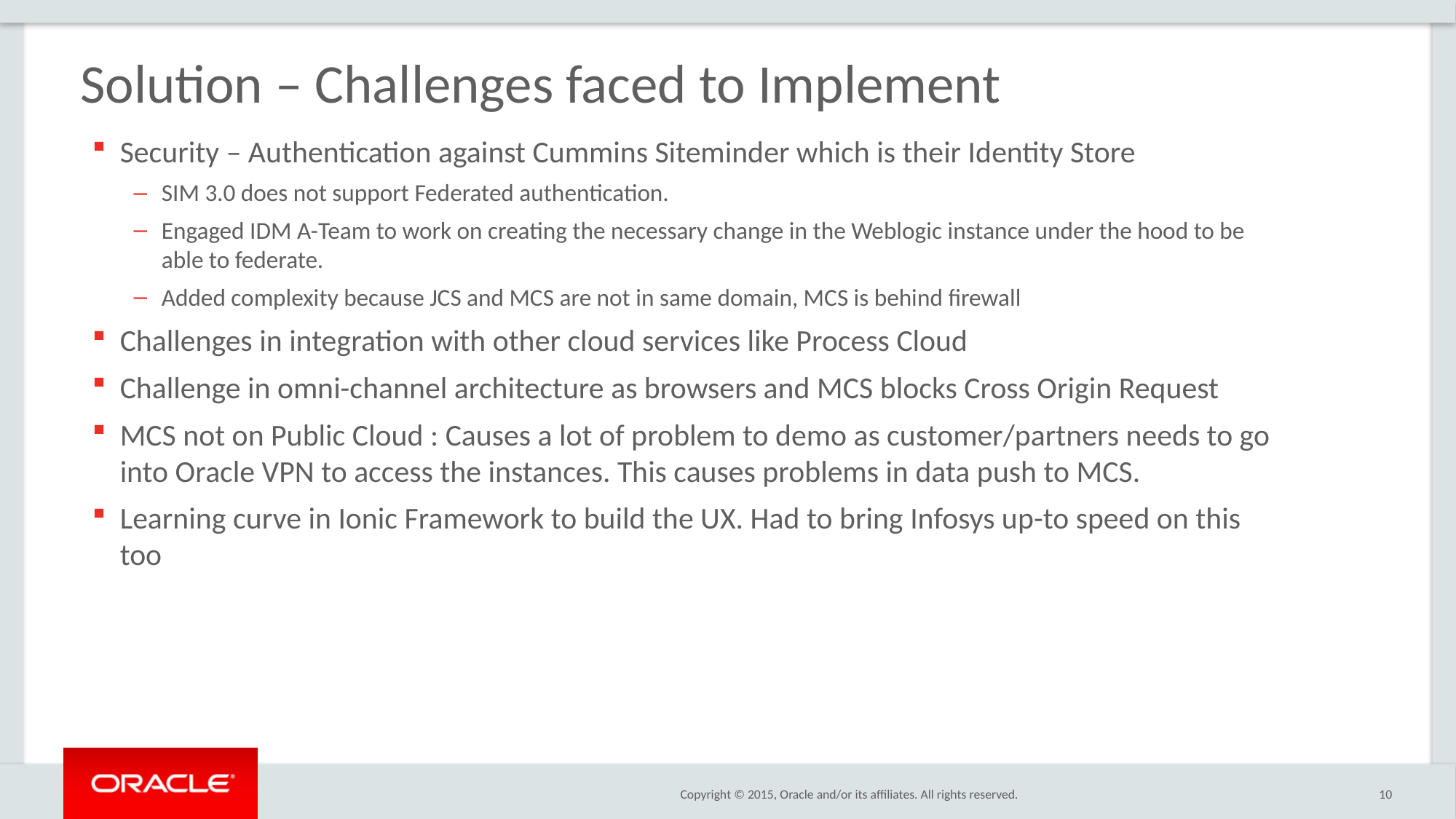

# Solution – Challenges faced to Implement
Security – Authentication against Cummins Siteminder which is their Identity Store
SIM 3.0 does not support Federated authentication.
Engaged IDM A-Team to work on creating the necessary change in the Weblogic instance under the hood to be able to federate.
Added complexity because JCS and MCS are not in same domain, MCS is behind firewall
Challenges in integration with other cloud services like Process Cloud
Challenge in omni-channel architecture as browsers and MCS blocks Cross Origin Request
MCS not on Public Cloud : Causes a lot of problem to demo as customer/partners needs to go into Oracle VPN to access the instances. This causes problems in data push to MCS.
Learning curve in Ionic Framework to build the UX. Had to bring Infosys up-to speed on this too

10